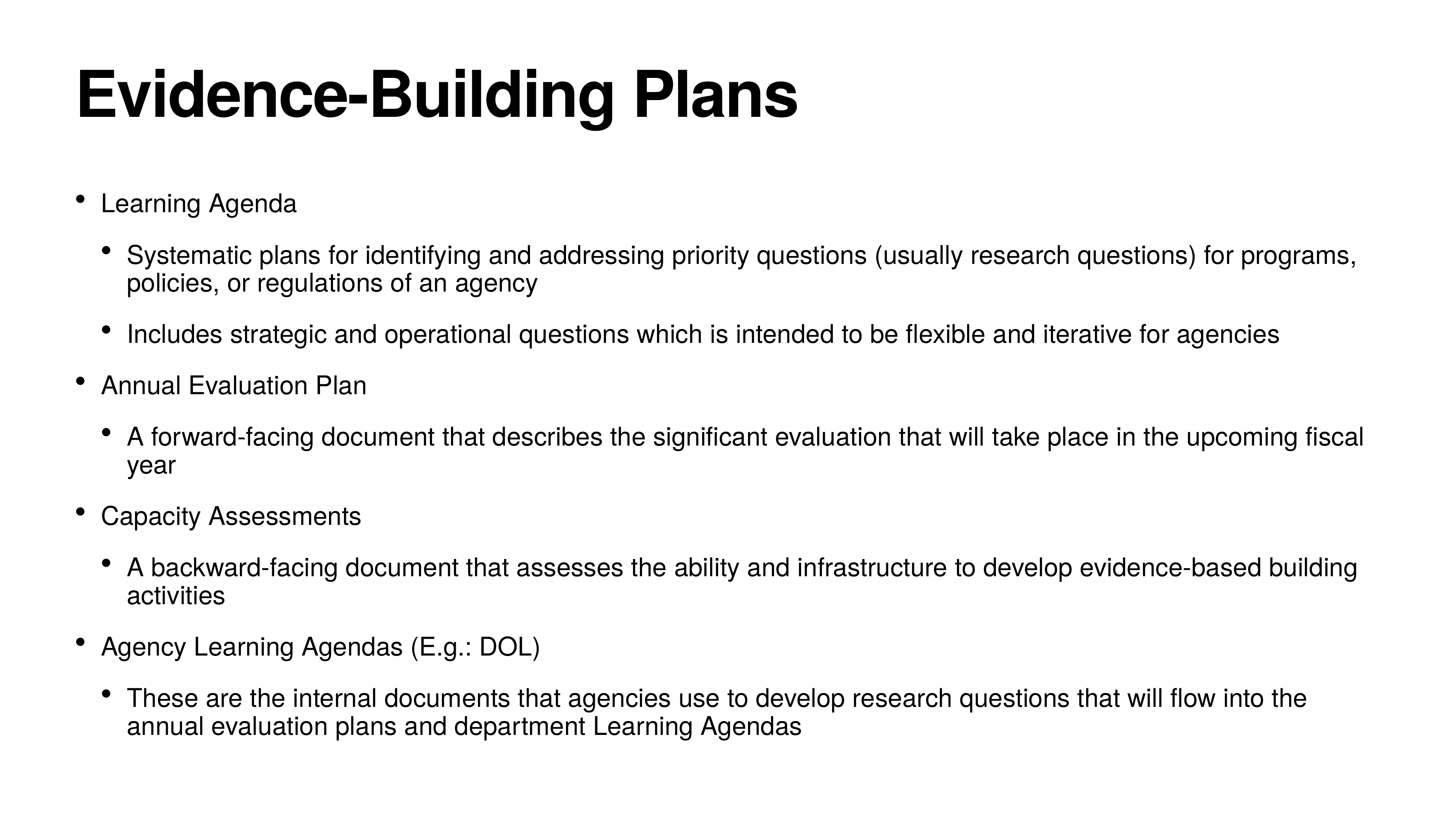

# Evidence-Building Plans
Learning Agenda
Systematic plans for identifying and addressing priority questions (usually research questions) for programs, policies, or regulations of an agency
Includes strategic and operational questions which is intended to be flexible and iterative for agencies
Annual Evaluation Plan
A forward-facing document that describes the significant evaluation that will take place in the upcoming fiscal year
Capacity Assessments
A backward-facing document that assesses the ability and infrastructure to develop evidence-based building activities
Agency Learning Agendas (E.g.: DOL)
These are the internal documents that agencies use to develop research questions that will flow into the annual evaluation plans and department Learning Agendas
30